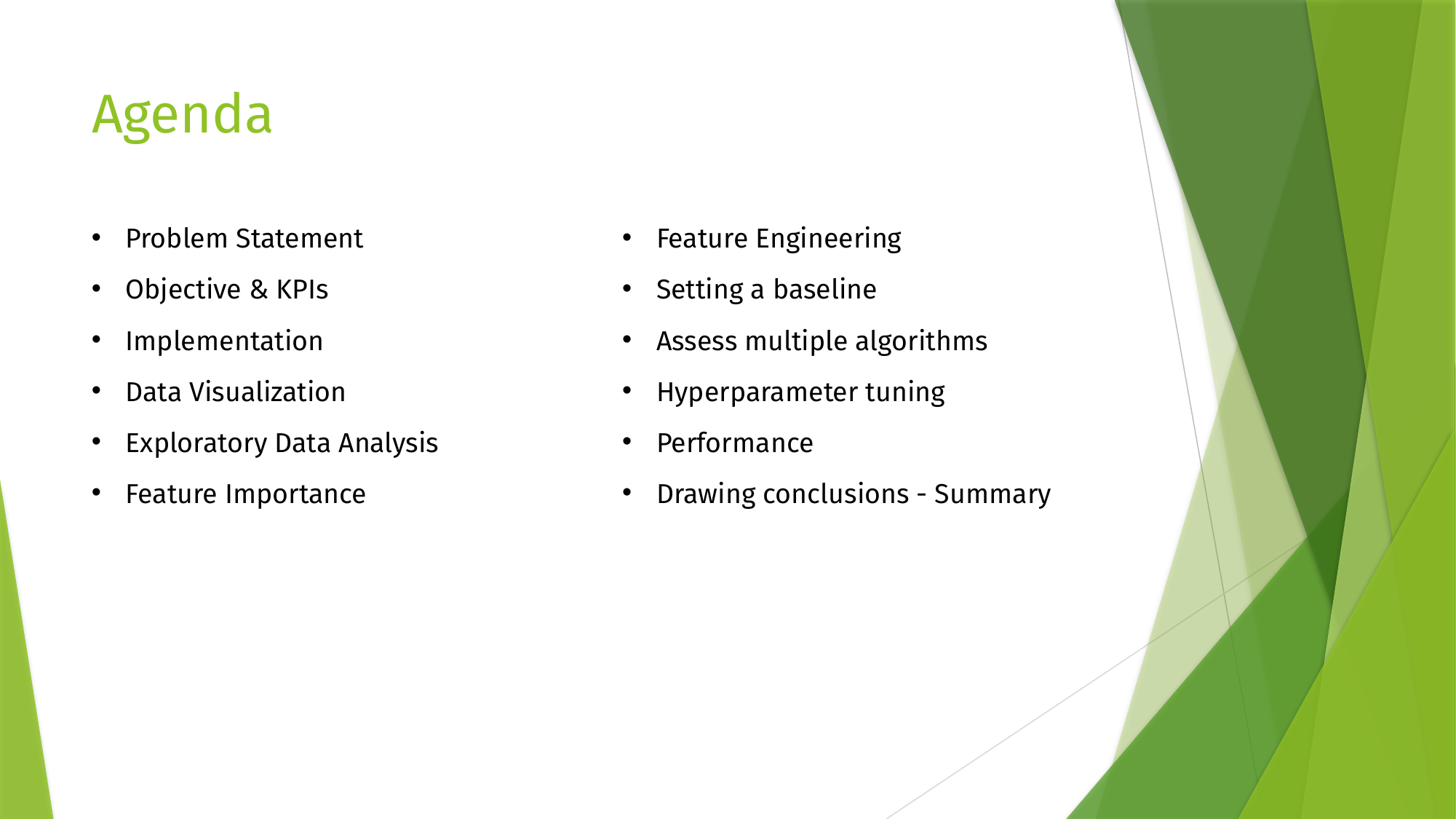

# Agenda
Problem Statement
Objective & KPIs
Implementation
Data Visualization
Exploratory Data Analysis
Feature Importance
Feature Engineering
Setting a baseline
Assess multiple algorithms
Hyperparameter tuning
Performance
Drawing conclusions - Summary